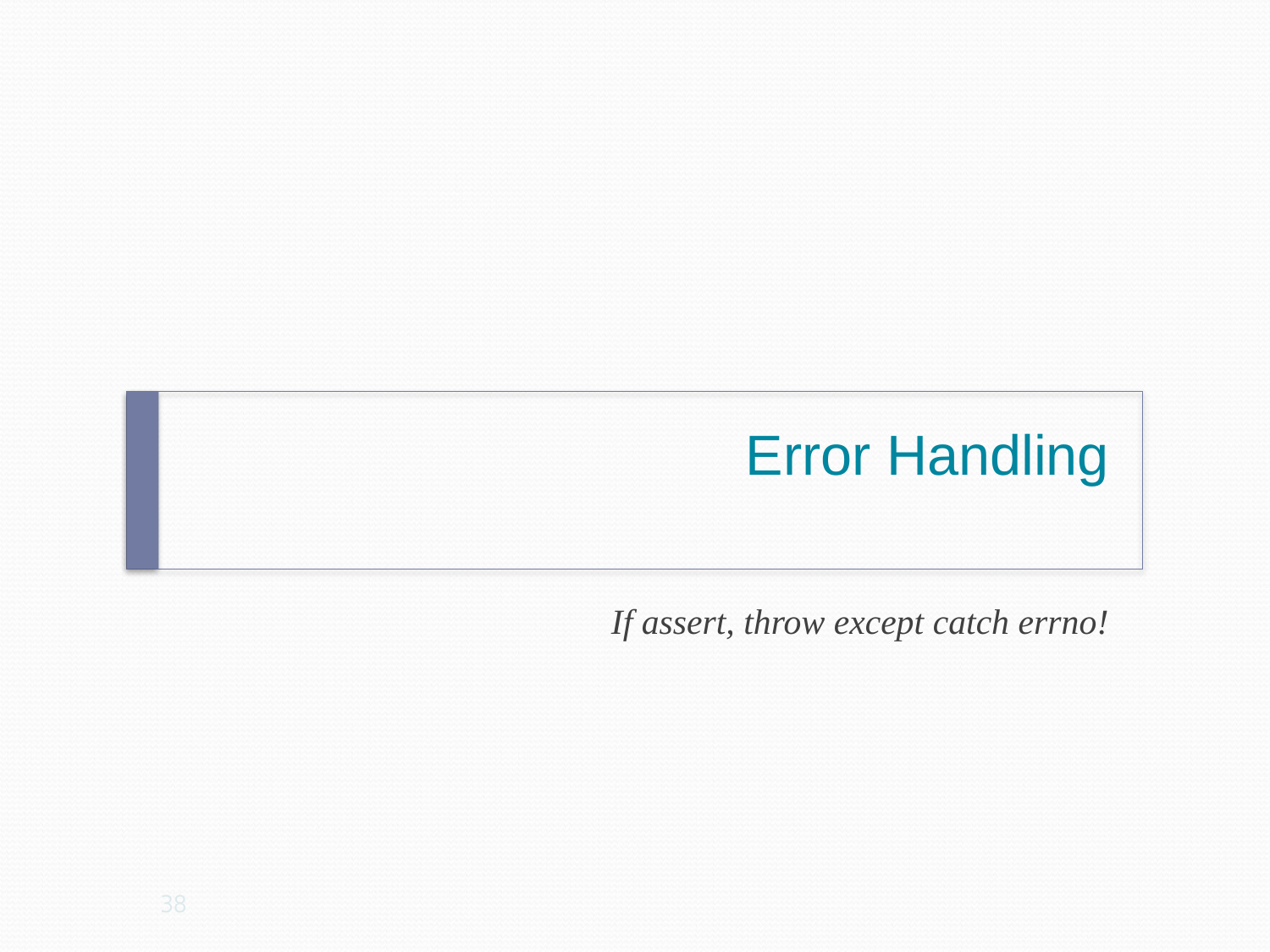

# Error Handling
If assert, throw except catch errno!
38